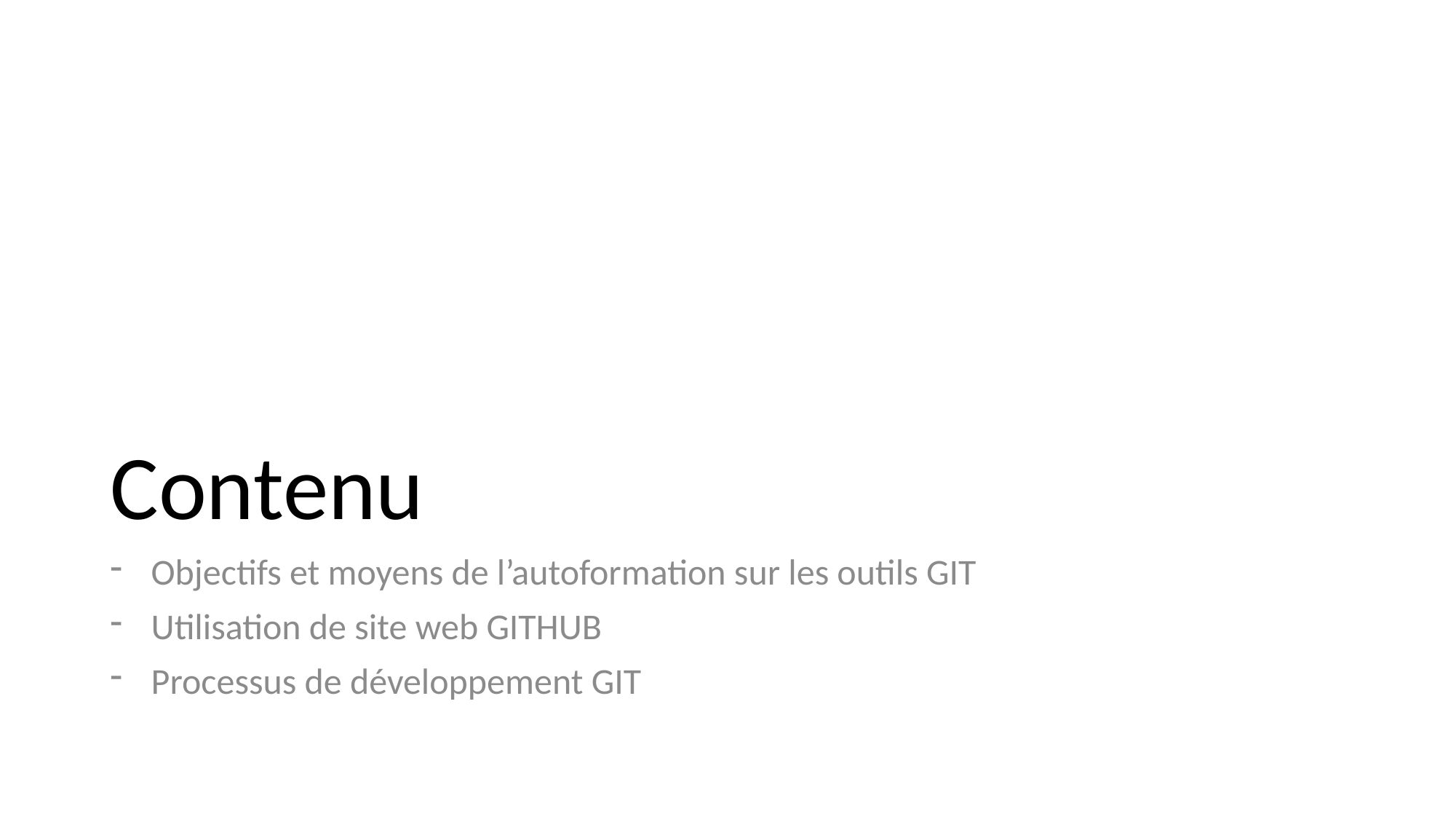

# Contenu
Objectifs et moyens de l’autoformation sur les outils GIT
Utilisation de site web GITHUB
Processus de développement GIT